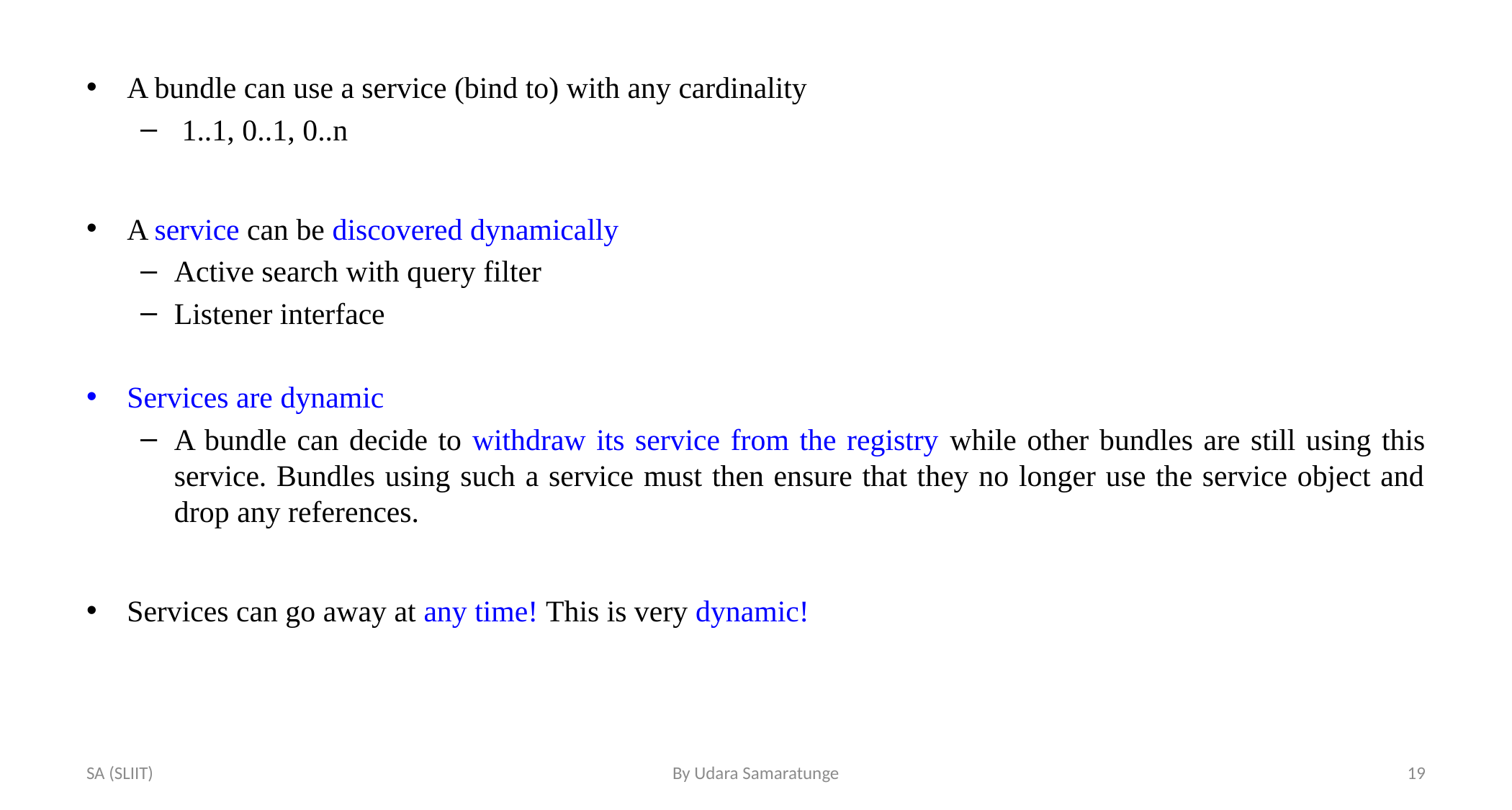

A bundle can use a service (bind to) with any cardinality
 1..1, 0..1, 0..n

A service can be discovered dynamically
Active search with query filter
Listener interface

Services are dynamic
A bundle can decide to withdraw its service from the registry while other bundles are still using this service. Bundles using such a service must then ensure that they no longer use the service object and drop any references.

Services can go away at any time! This is very dynamic!

SA (SLIIT)
By Udara Samaratunge
19